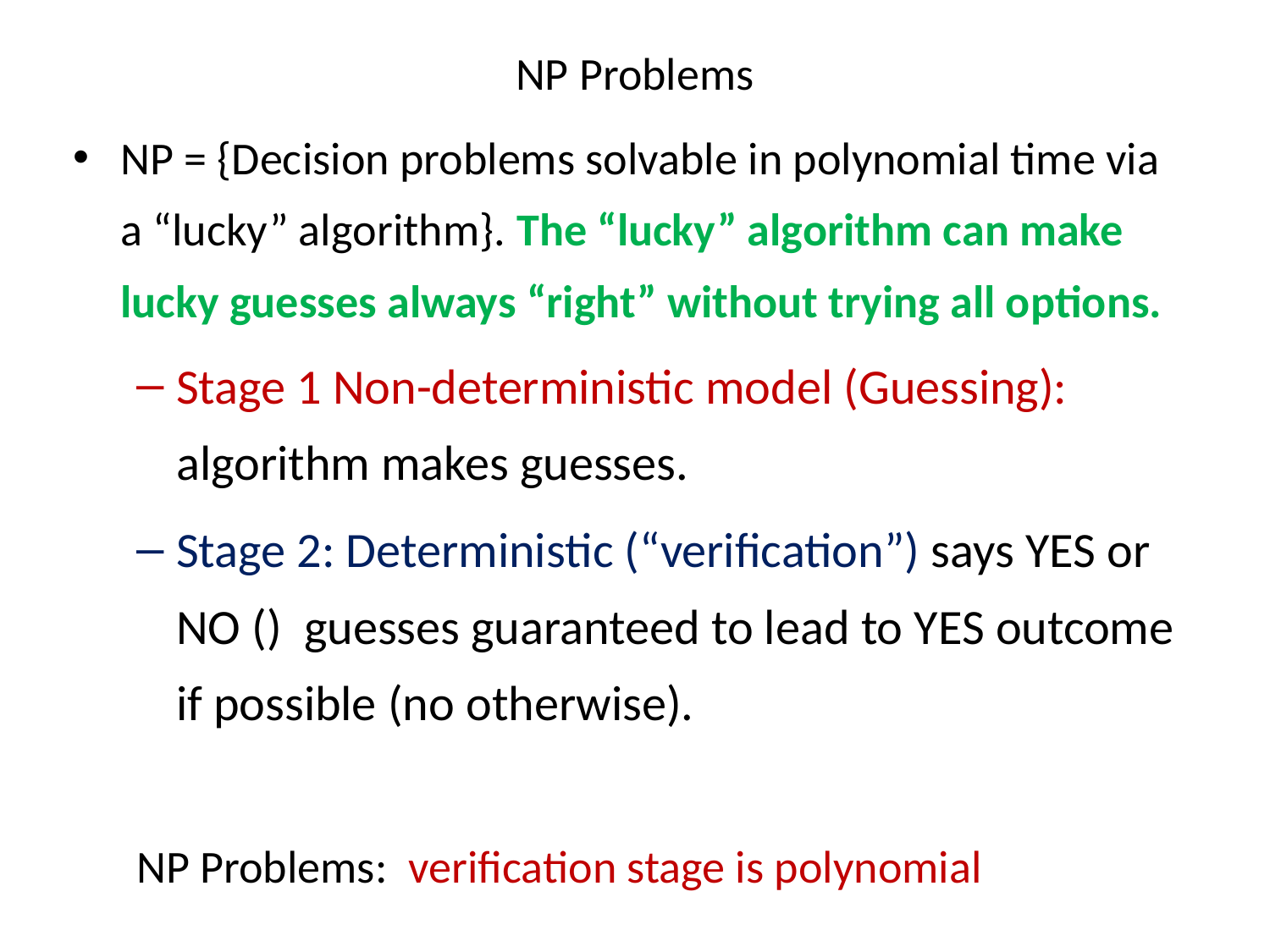

# NP Problems
NP = {Decision problems solvable in polynomial time via a “lucky” algorithm}. The “lucky” algorithm can make lucky guesses always “right” without trying all options.
Stage 1 Non-deterministic model (Guessing): algorithm makes guesses.
Stage 2: Deterministic (“verification”) says YES or NO ()  guesses guaranteed to lead to YES outcome if possible (no otherwise).

NP Problems:  verification stage is polynomial